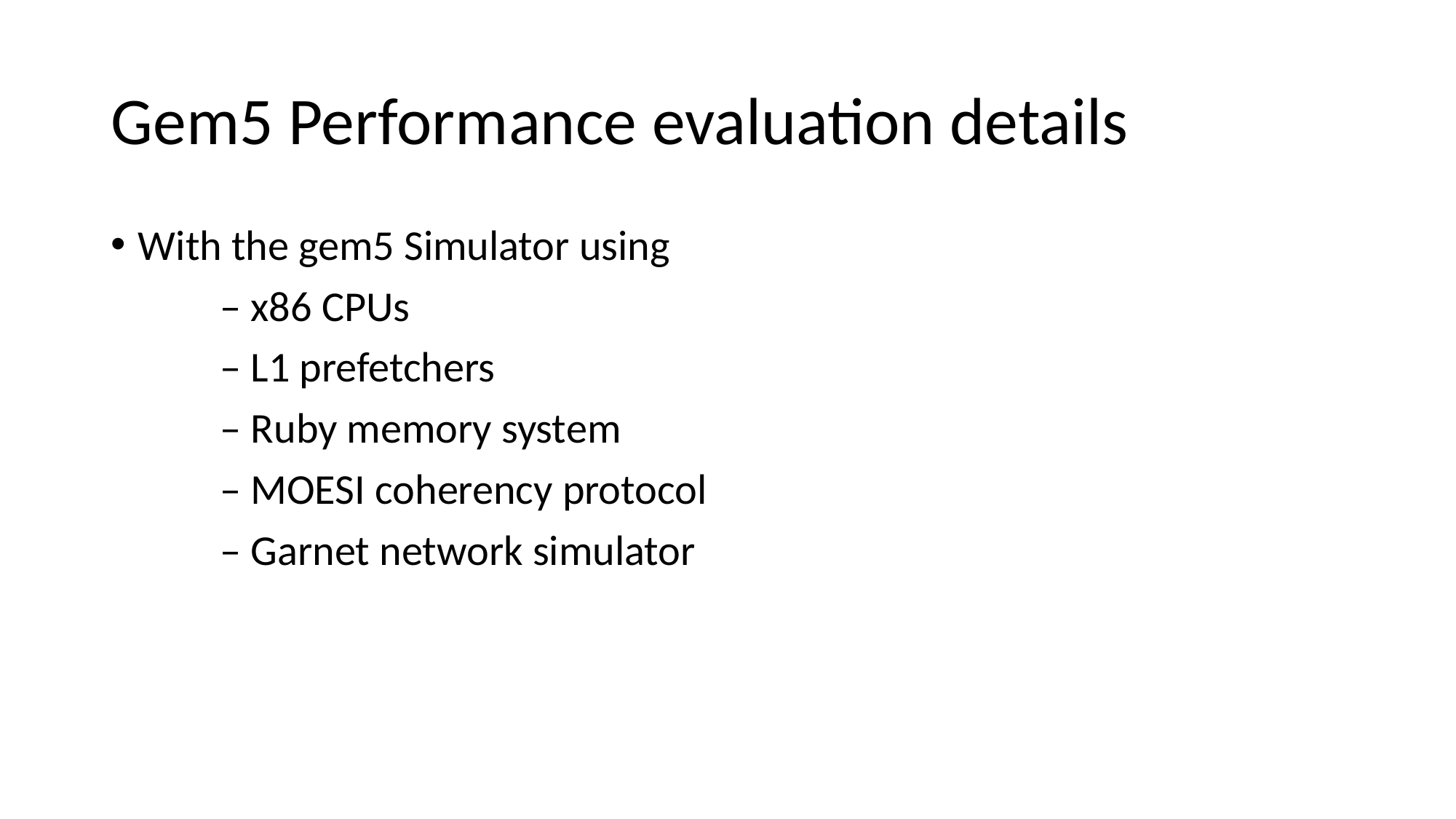

# Gem5 Performance evaluation details
With the gem5 Simulator using
	– x86 CPUs
	– L1 prefetchers
	– Ruby memory system
	– MOESI coherency protocol
	– Garnet network simulator